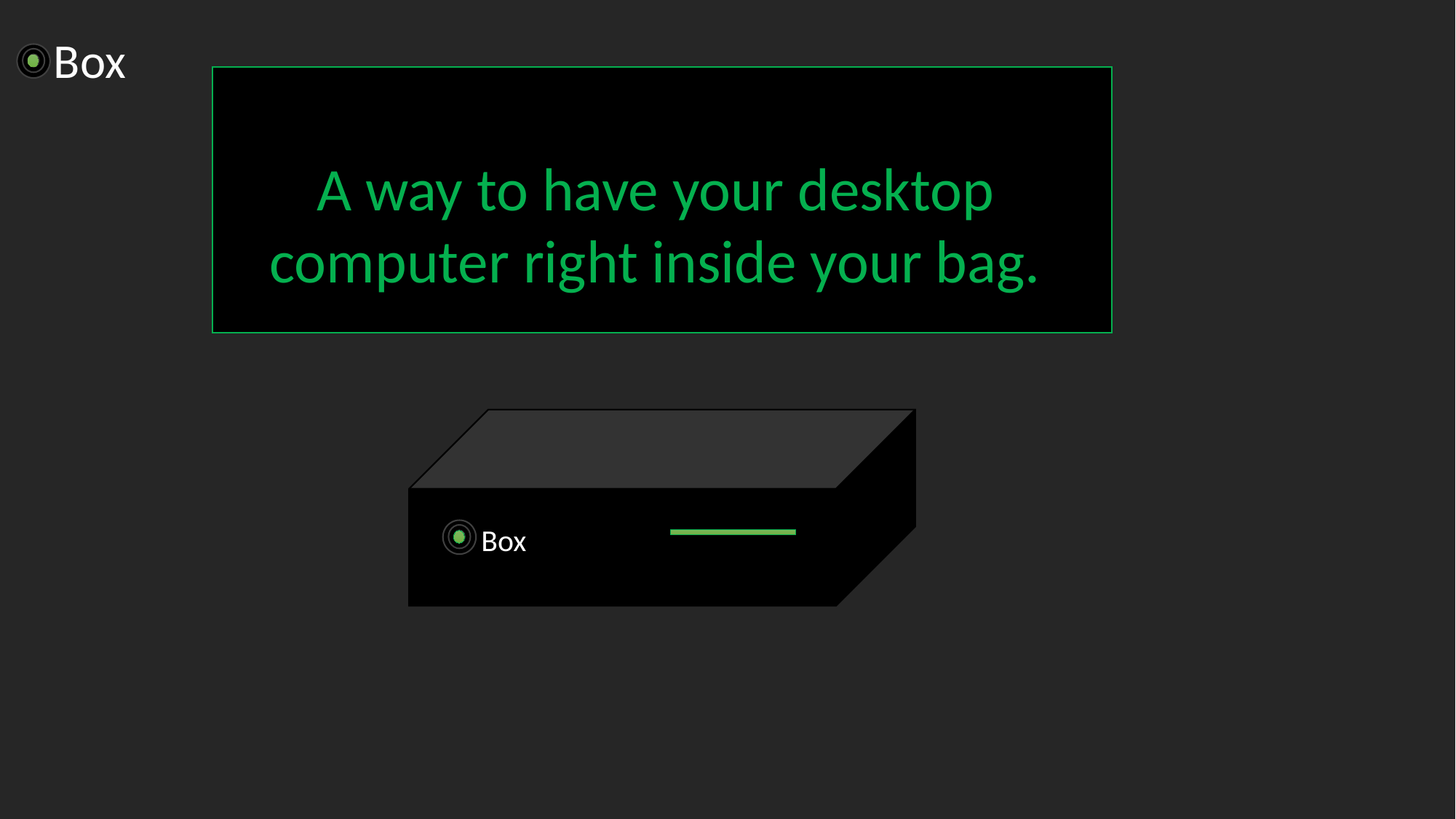

Box

A way to have your desktop computer right inside your bag.

Box